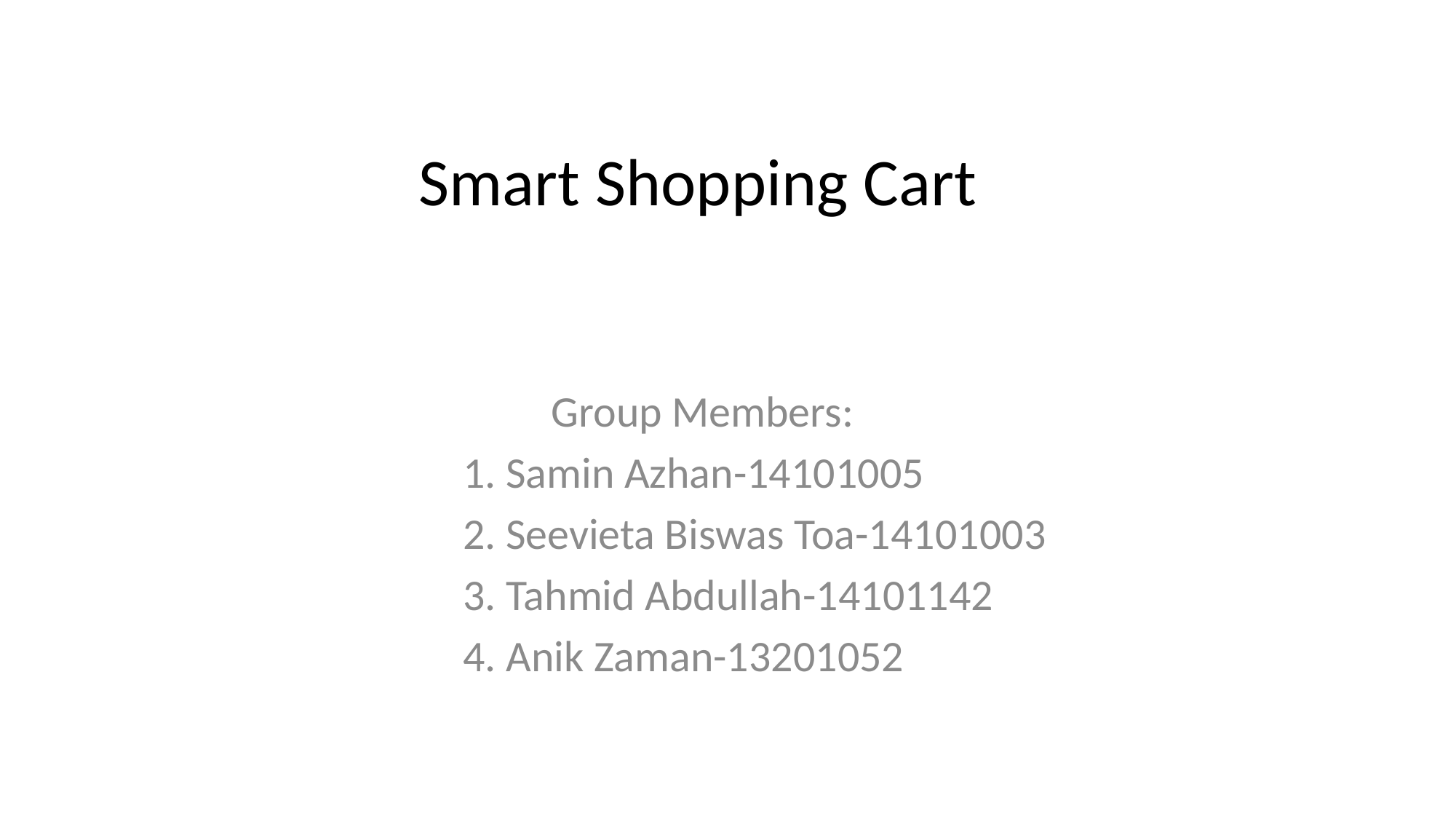

# Smart Shopping Cart
         Group Members:
1. Samin Azhan-14101005
2. Seevieta Biswas Toa-14101003
3. Tahmid Abdullah-14101142
4. Anik Zaman-13201052